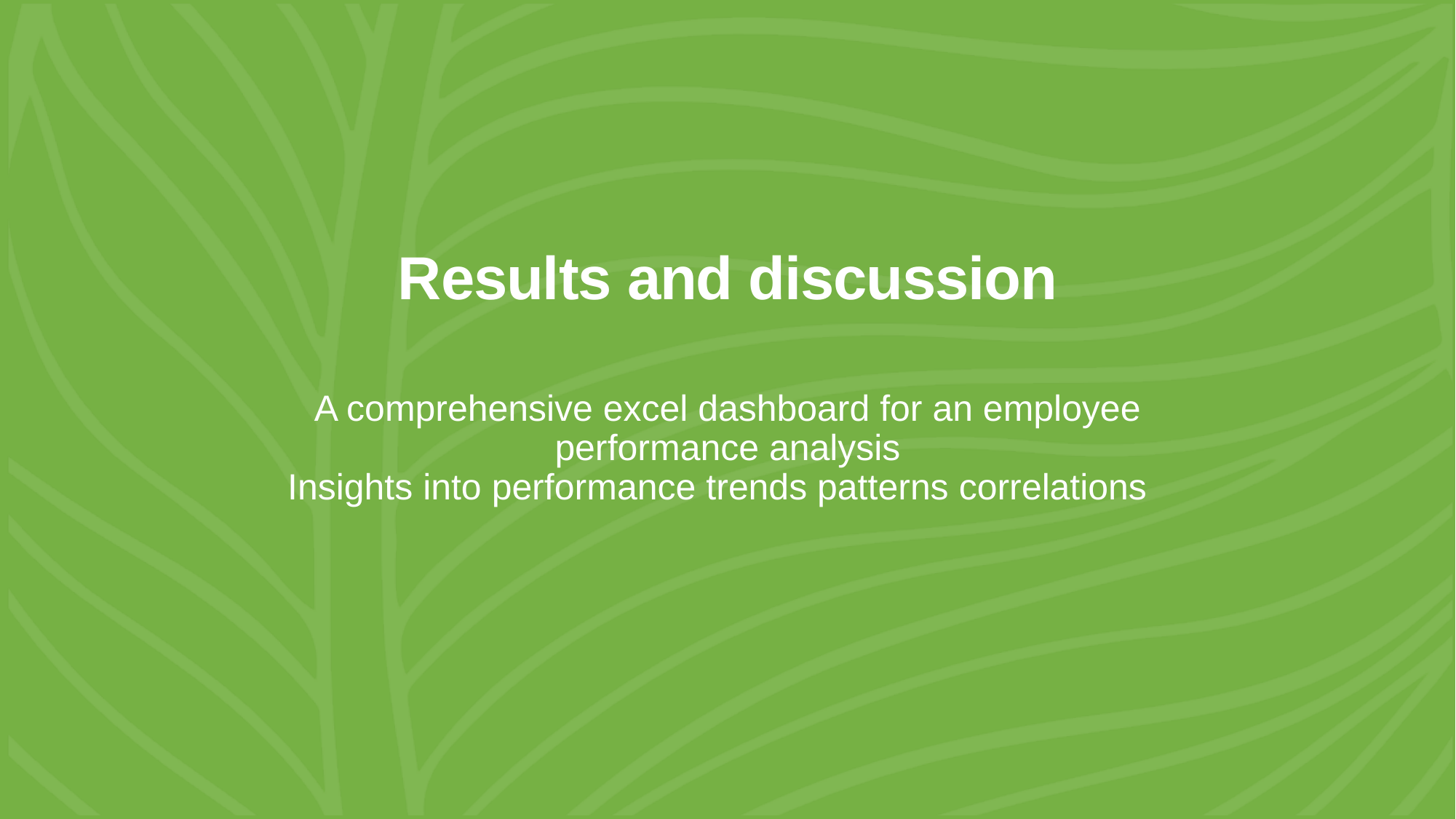

# Results and discussion
A comprehensive excel dashboard for an employee performance analysis
Insights into performance trends patterns correlations